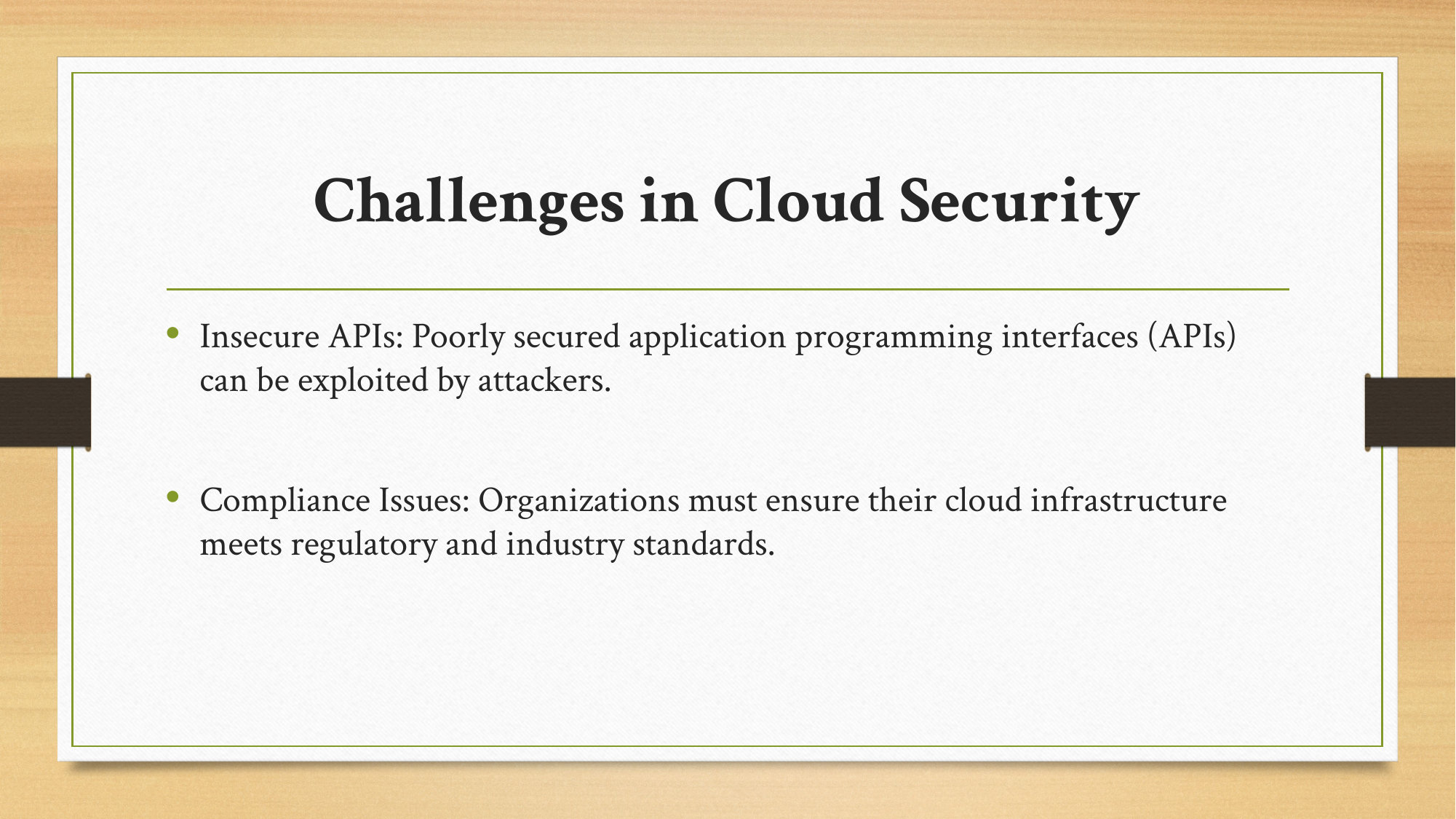

# Challenges in Cloud Security
Insecure APIs: Poorly secured application programming interfaces (APIs) can be exploited by attackers.

Compliance Issues: Organizations must ensure their cloud infrastructure meets regulatory and industry standards.